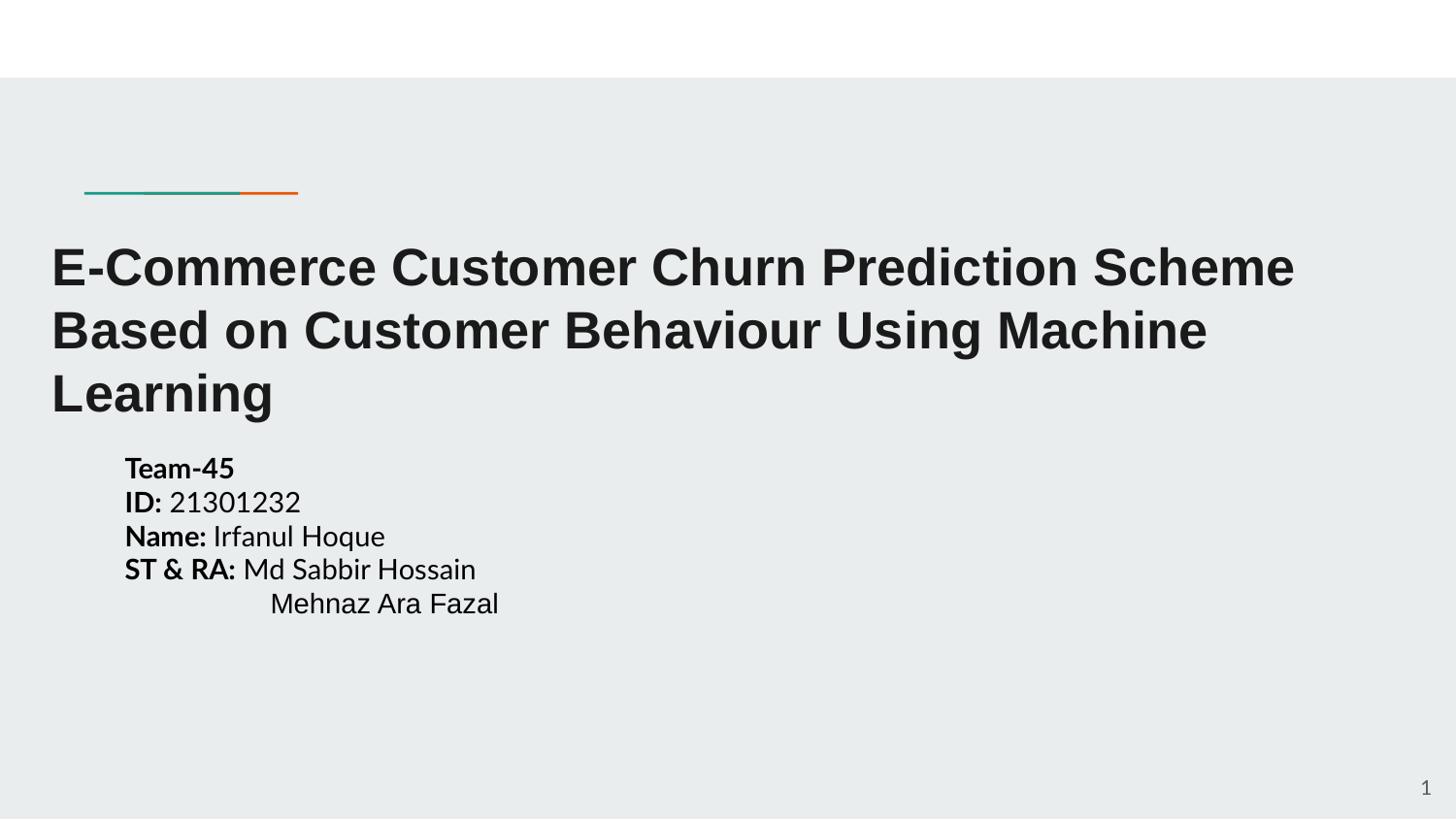

# E-Commerce Customer Churn Prediction Scheme Based on Customer Behaviour Using Machine Learning
Team-45
ID: 21301232
Name: Irfanul Hoque
ST & RA: Md Sabbir Hossain
                    Mehnaz Ara Fazal

1